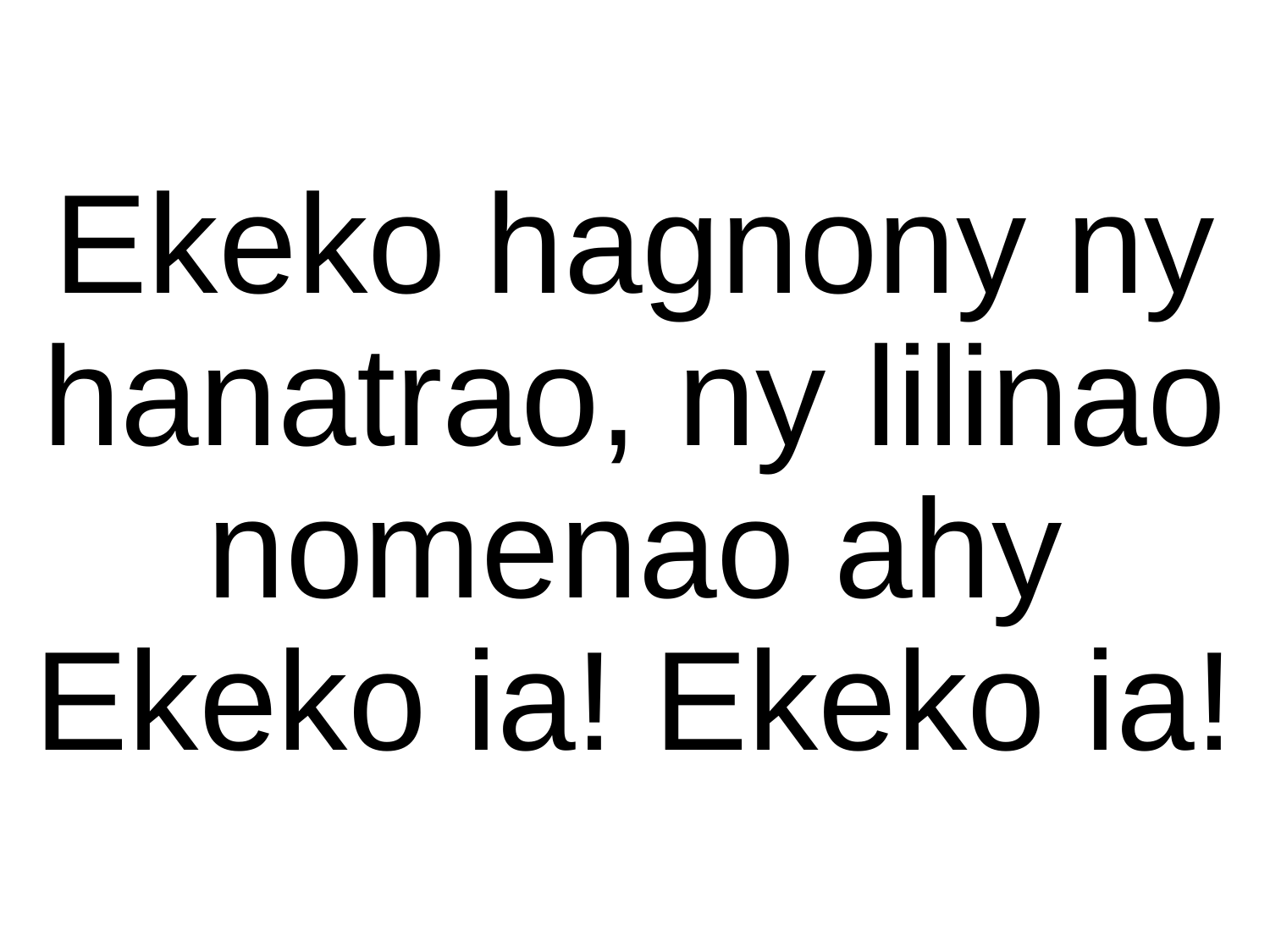

# Ekeko hagnony ny hanatrao, ny lilinao nomenao ahy Ekeko ia! Ekeko ia!